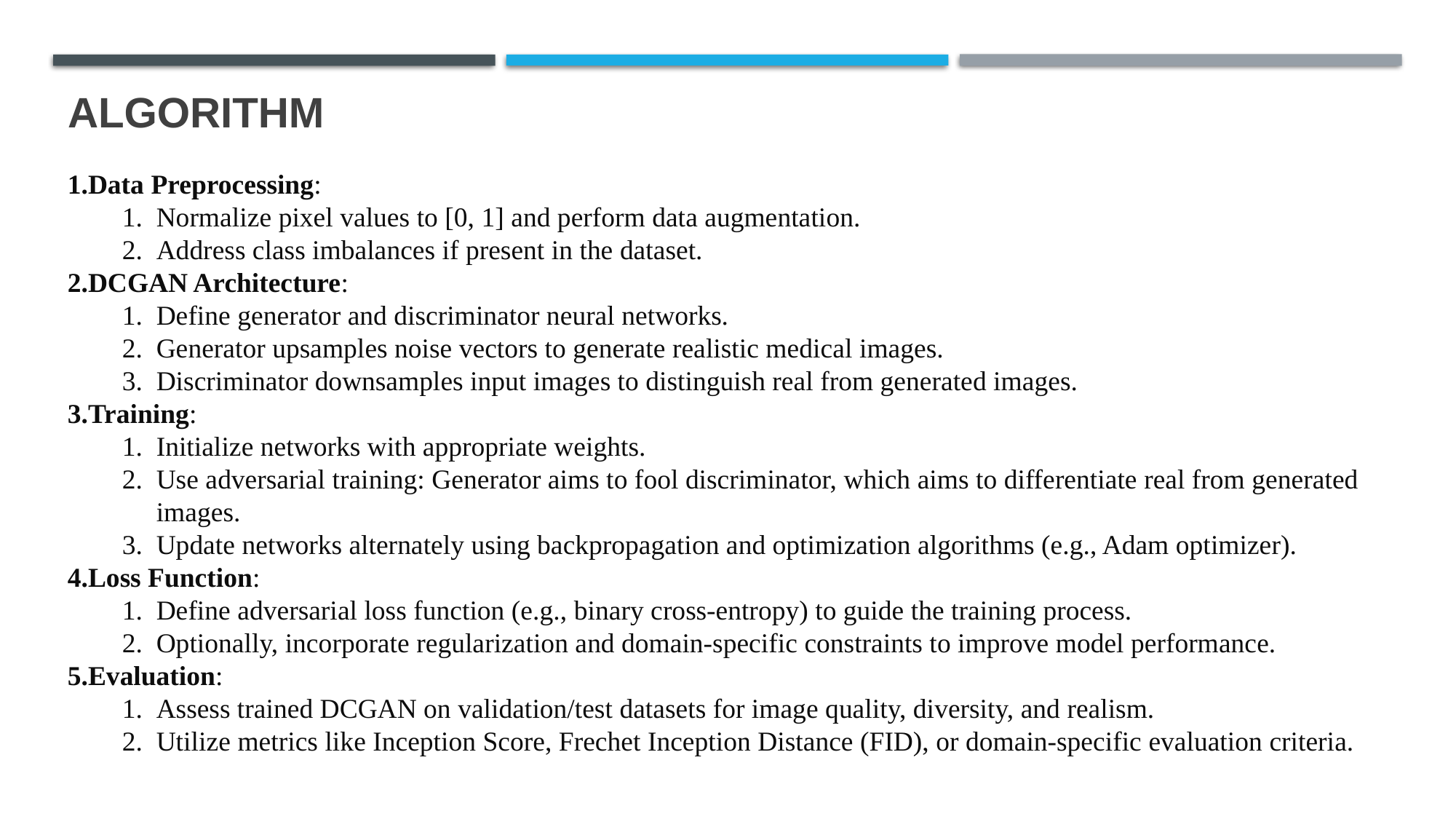

# Algorithm
Data Preprocessing:
Normalize pixel values to [0, 1] and perform data augmentation.
Address class imbalances if present in the dataset.
DCGAN Architecture:
Define generator and discriminator neural networks.
Generator upsamples noise vectors to generate realistic medical images.
Discriminator downsamples input images to distinguish real from generated images.
Training:
Initialize networks with appropriate weights.
Use adversarial training: Generator aims to fool discriminator, which aims to differentiate real from generated images.
Update networks alternately using backpropagation and optimization algorithms (e.g., Adam optimizer).
Loss Function:
Define adversarial loss function (e.g., binary cross-entropy) to guide the training process.
Optionally, incorporate regularization and domain-specific constraints to improve model performance.
Evaluation:
Assess trained DCGAN on validation/test datasets for image quality, diversity, and realism.
Utilize metrics like Inception Score, Frechet Inception Distance (FID), or domain-specific evaluation criteria.